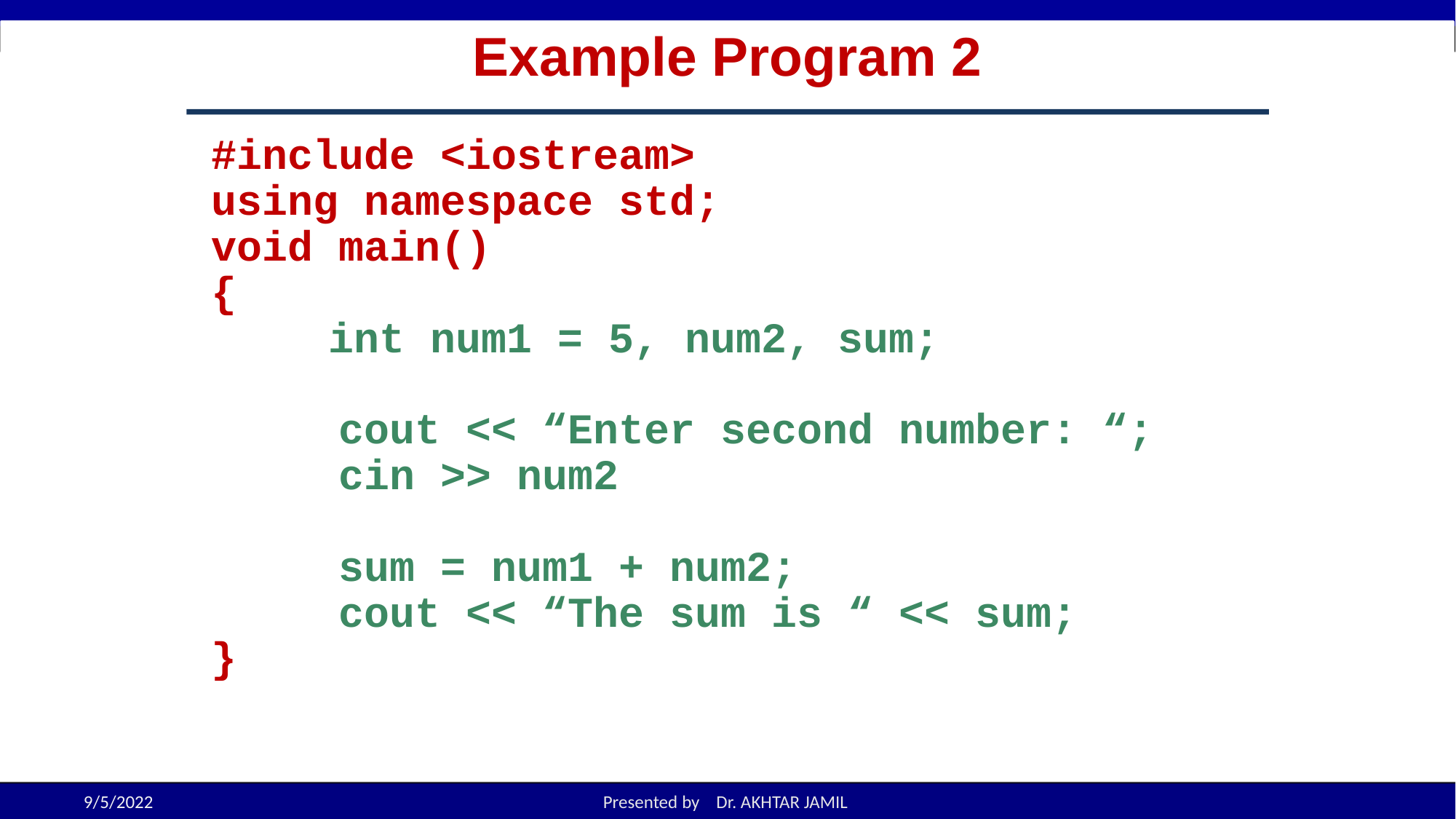

# Example Program 2

#include <iostream>
using namespace std;
void main()
{
	   int num1 = 5, num2, sum;

     cout << “Enter second number: “;
     cin >> num2

     sum = num1 + num2;
     cout << “The sum is “ << sum;
}
1-14
9/5/2022
Presented by    Dr. AKHTAR JAMIL